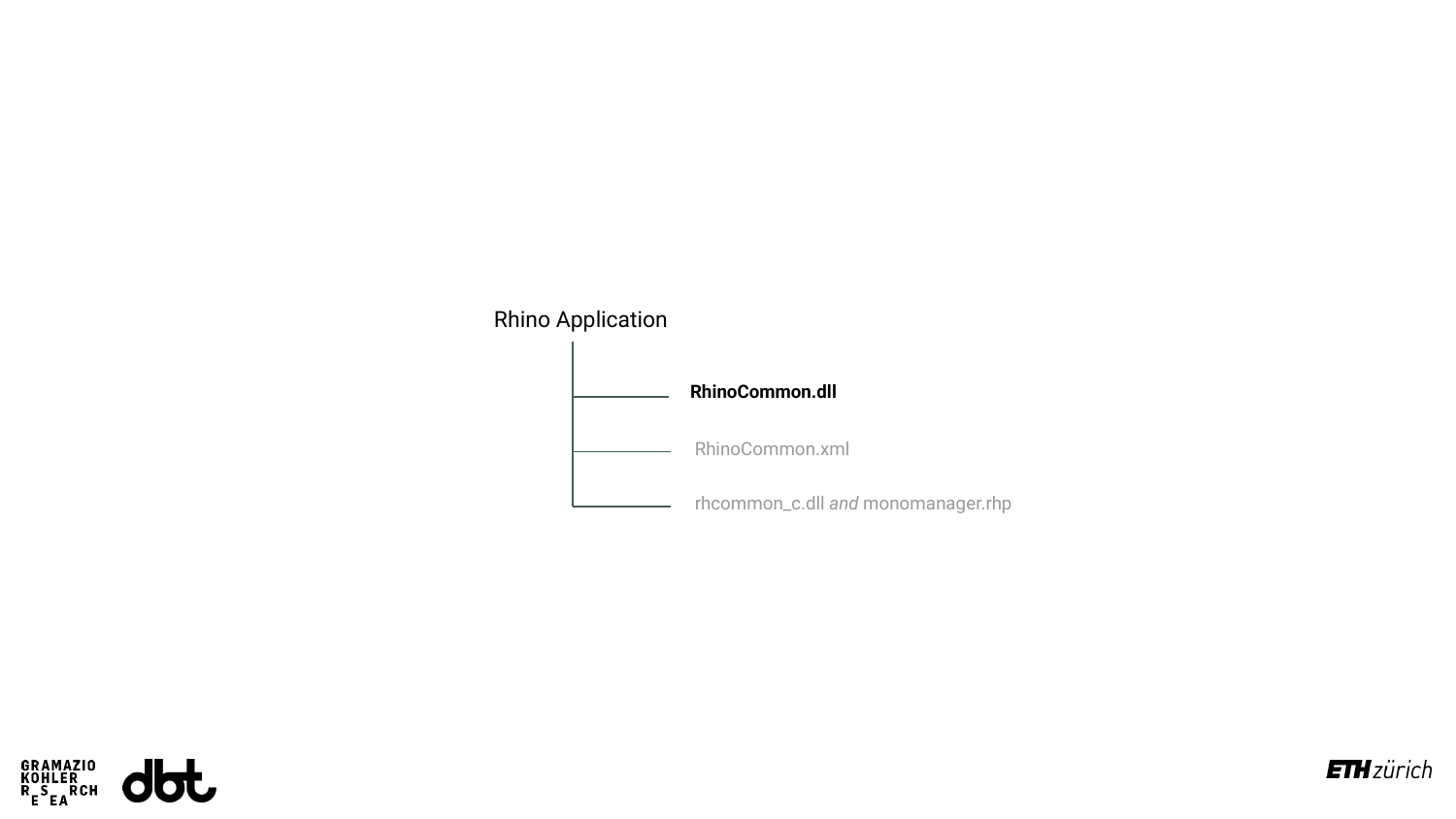

Rhino Application
RhinoCommon.dll
RhinoCommon.xml
rhcommon_c.dll and monomanager.rhp